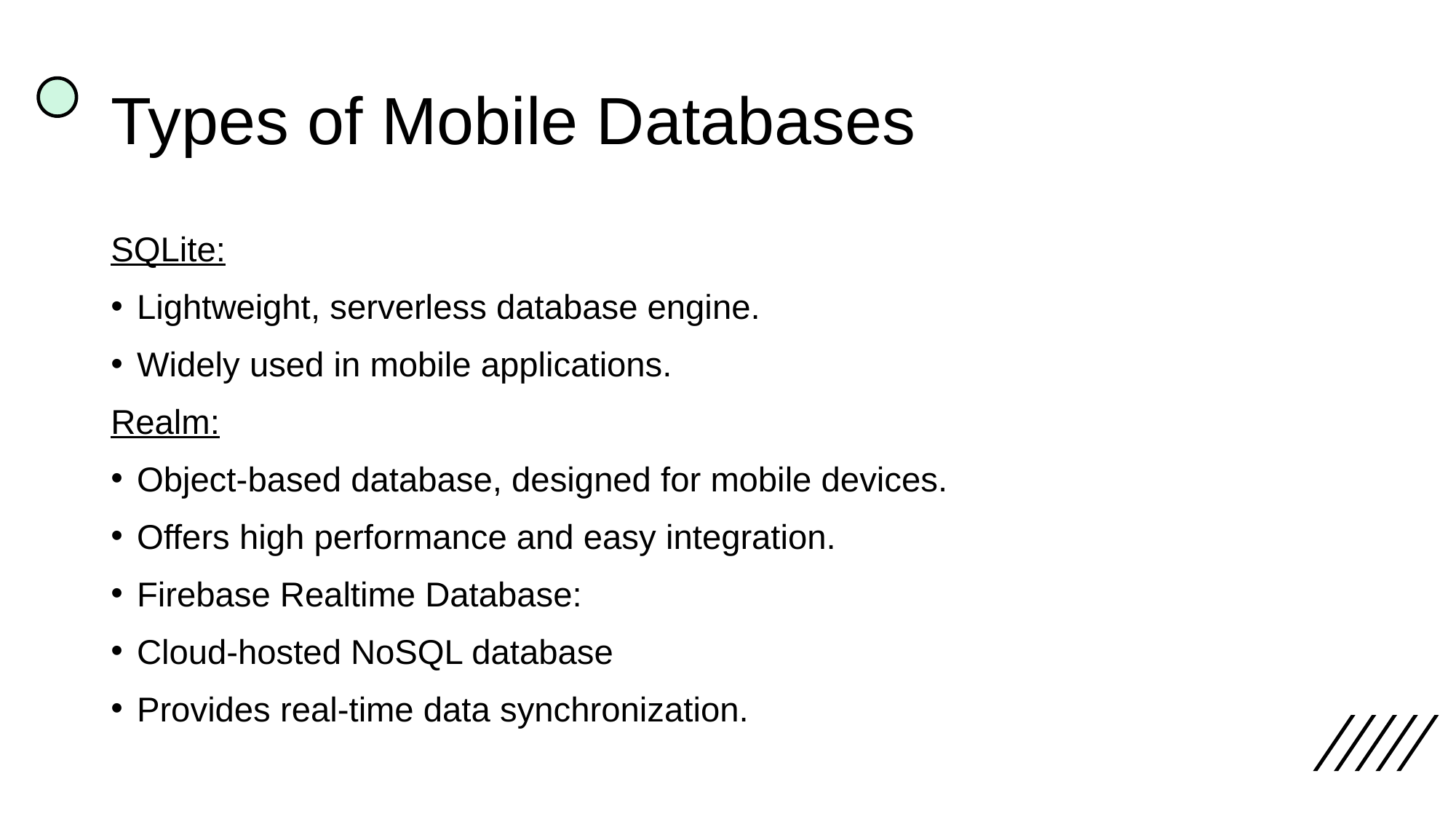

# Types of Mobile Databases
SQLite:
Lightweight, serverless database engine.
Widely used in mobile applications.
Realm:
Object-based database, designed for mobile devices.
Offers high performance and easy integration.
Firebase Realtime Database:
Cloud-hosted NoSQL database
Provides real-time data synchronization.